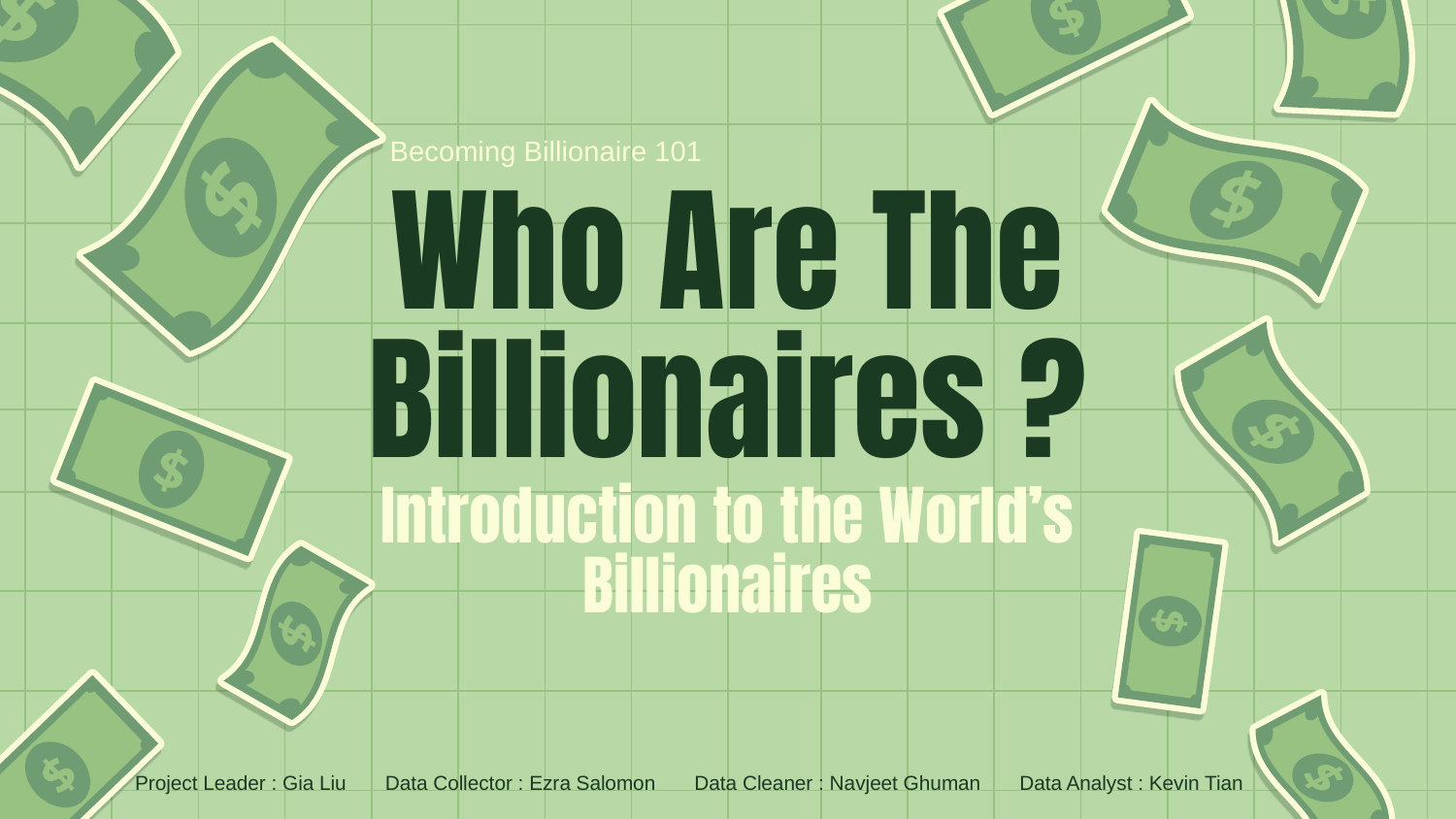

Becoming Billionaire 101
# Who Are The Billionaires ? Introduction to the World’s Billionaires
Project Leader : Gia Liu       Data Collector : Ezra Salomon       Data Cleaner : Navjeet Ghuman       Data Analyst : Kevin Tian